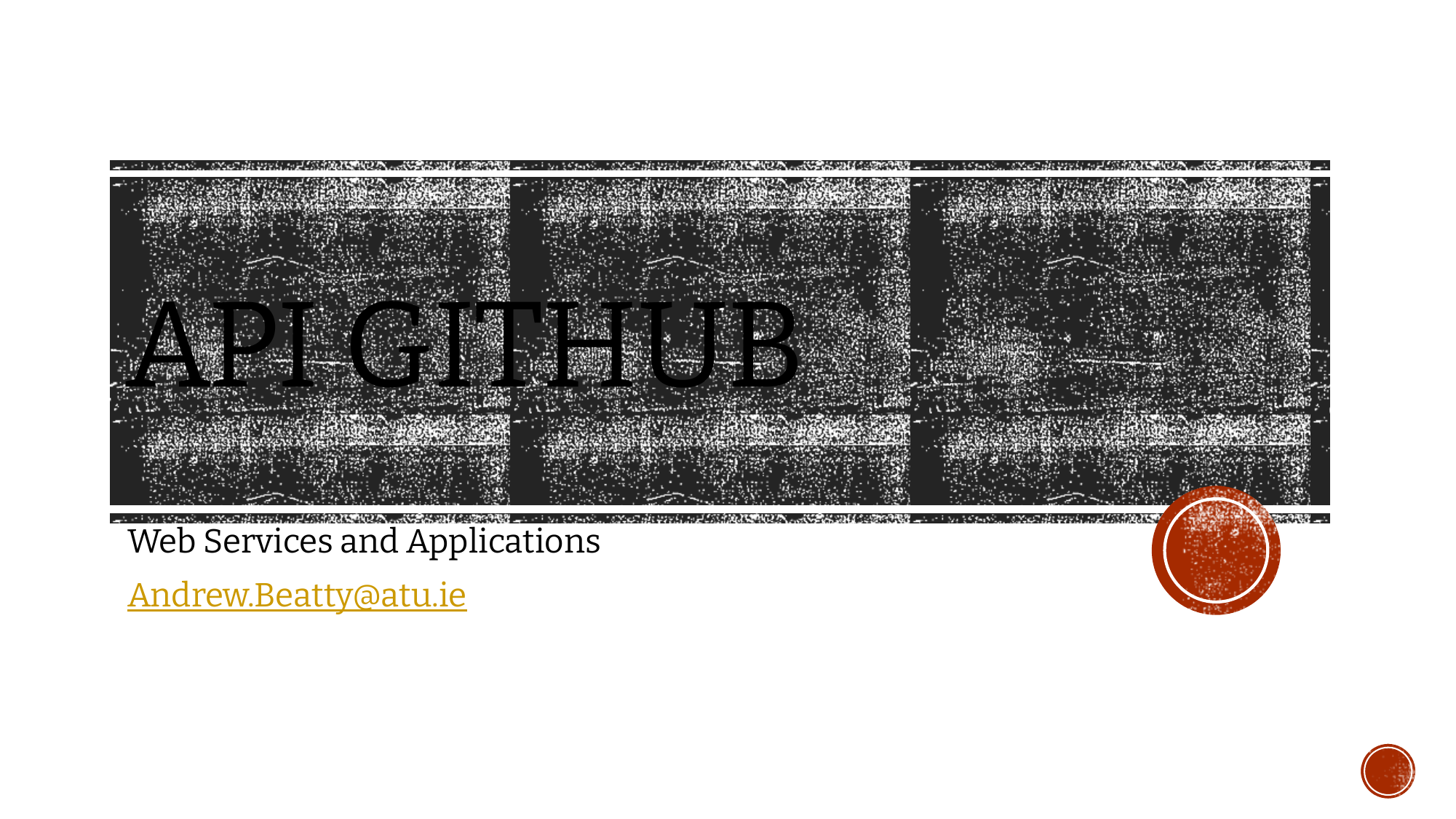

# API GITHUB
Web Services and Applications
Andrew.Beatty@atu.ie